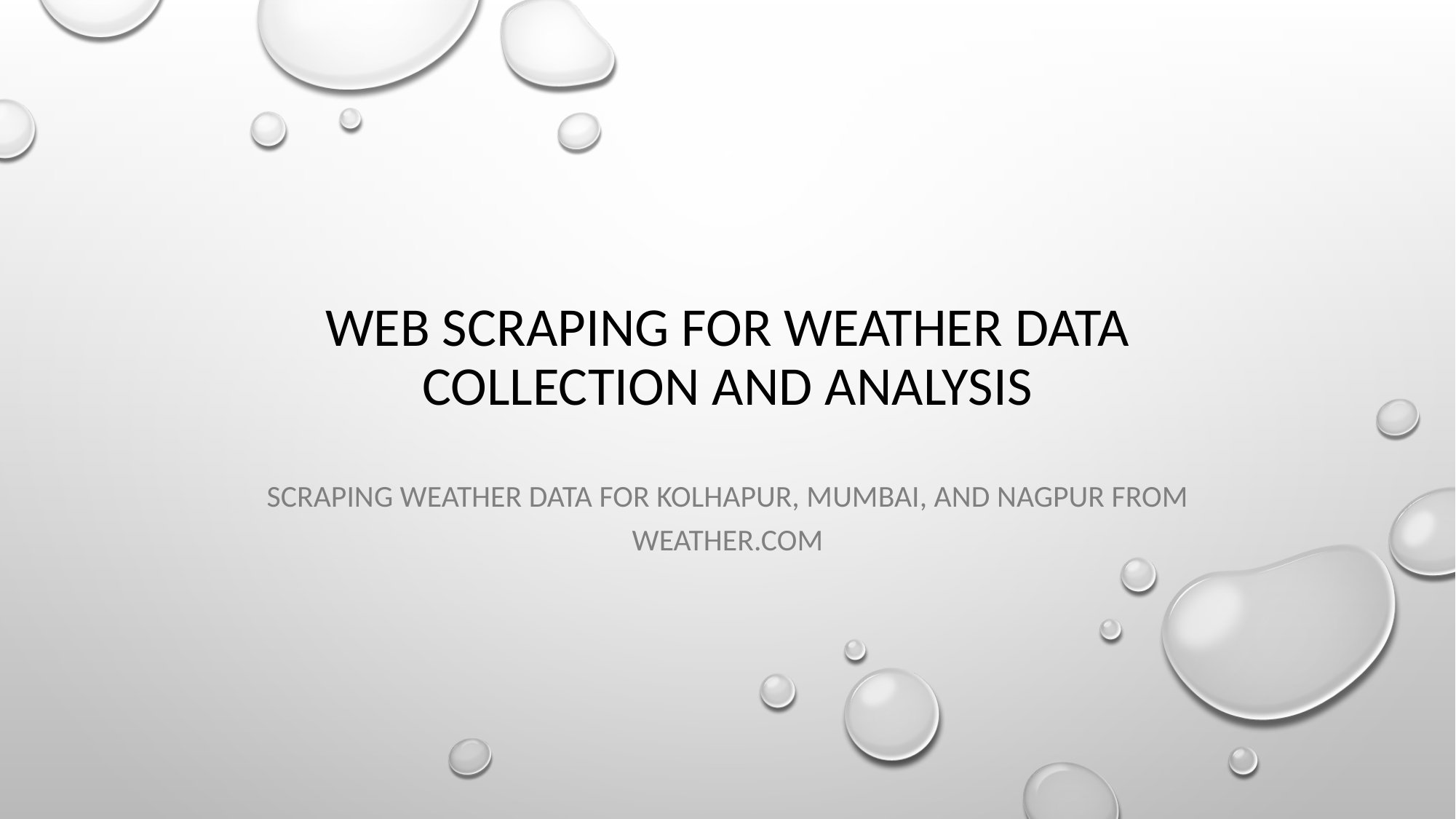

# Web Scraping for Weather Data Collection and Analysis
Scraping Weather Data for Kolhapur, Mumbai, and Nagpur from Weather.com